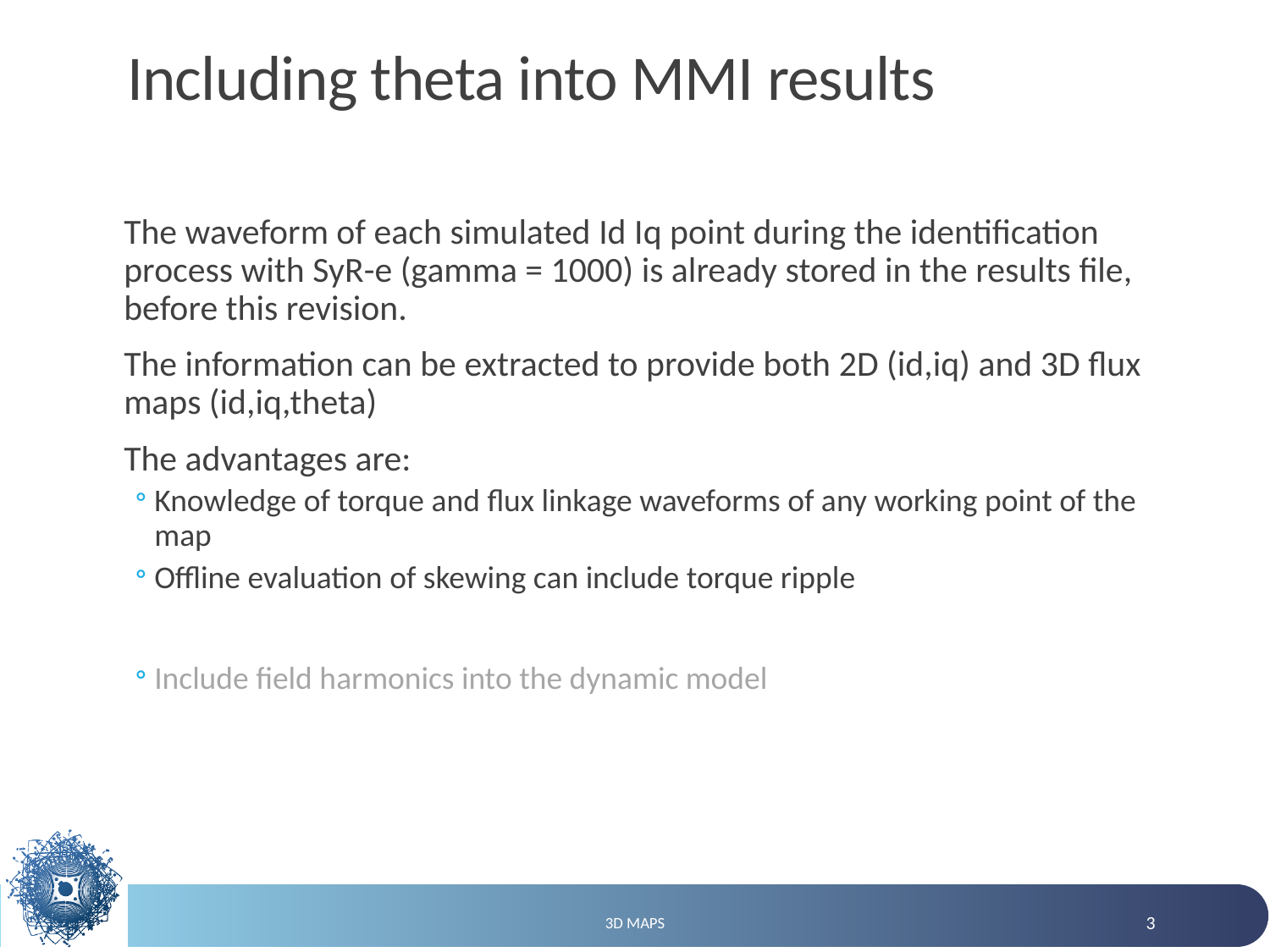

# Including theta into MMI results
The waveform of each simulated Id Iq point during the identification process with SyR-e (gamma = 1000) is already stored in the results file, before this revision.
The information can be extracted to provide both 2D (id,iq) and 3D flux maps (id,iq,theta)
The advantages are:
Knowledge of torque and flux linkage waveforms of any working point of the map
Offline evaluation of skewing can include torque ripple

Include field harmonics into the dynamic model
3D maps
3